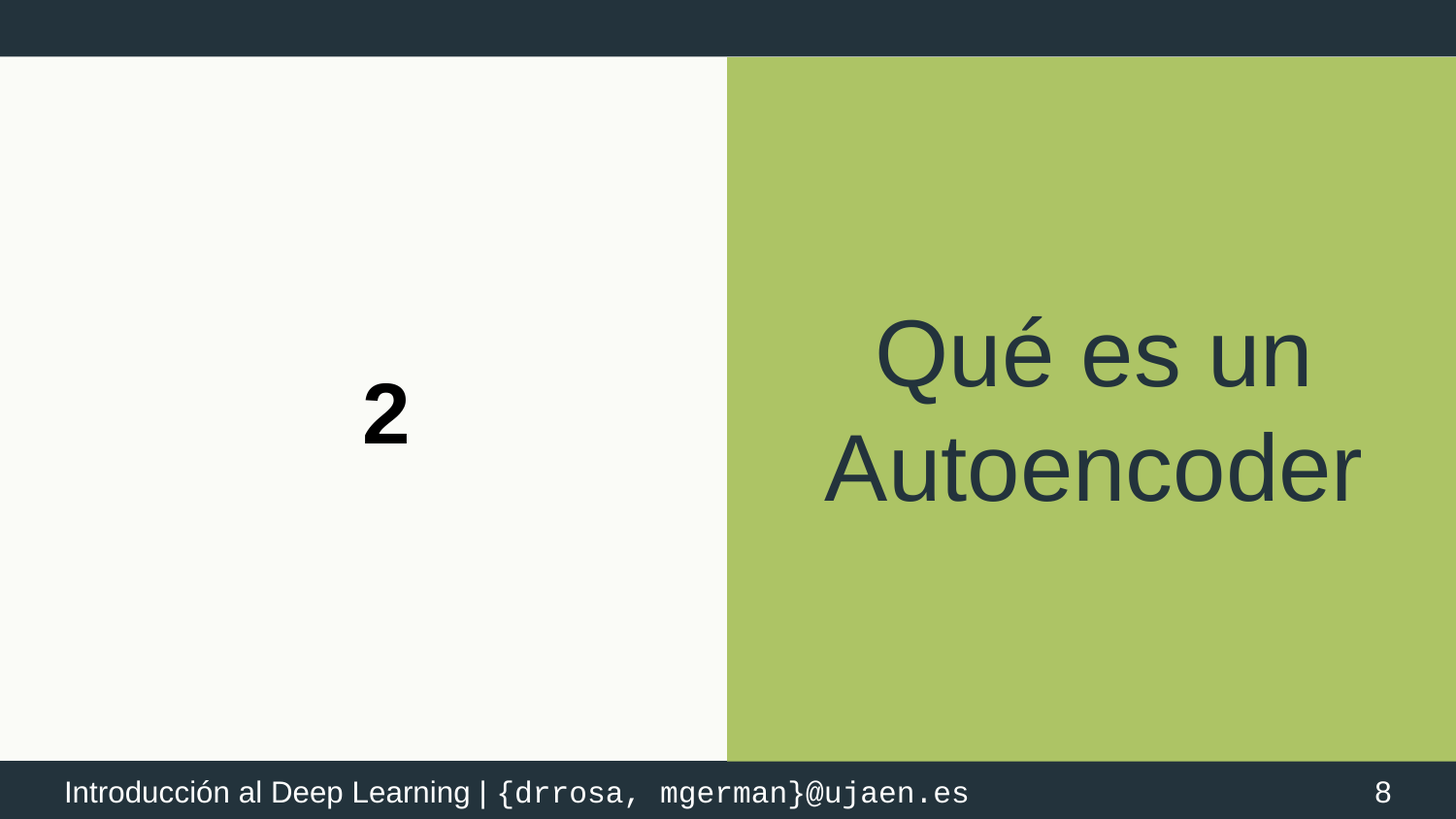

Qué es un Autoencoder
# 2
8